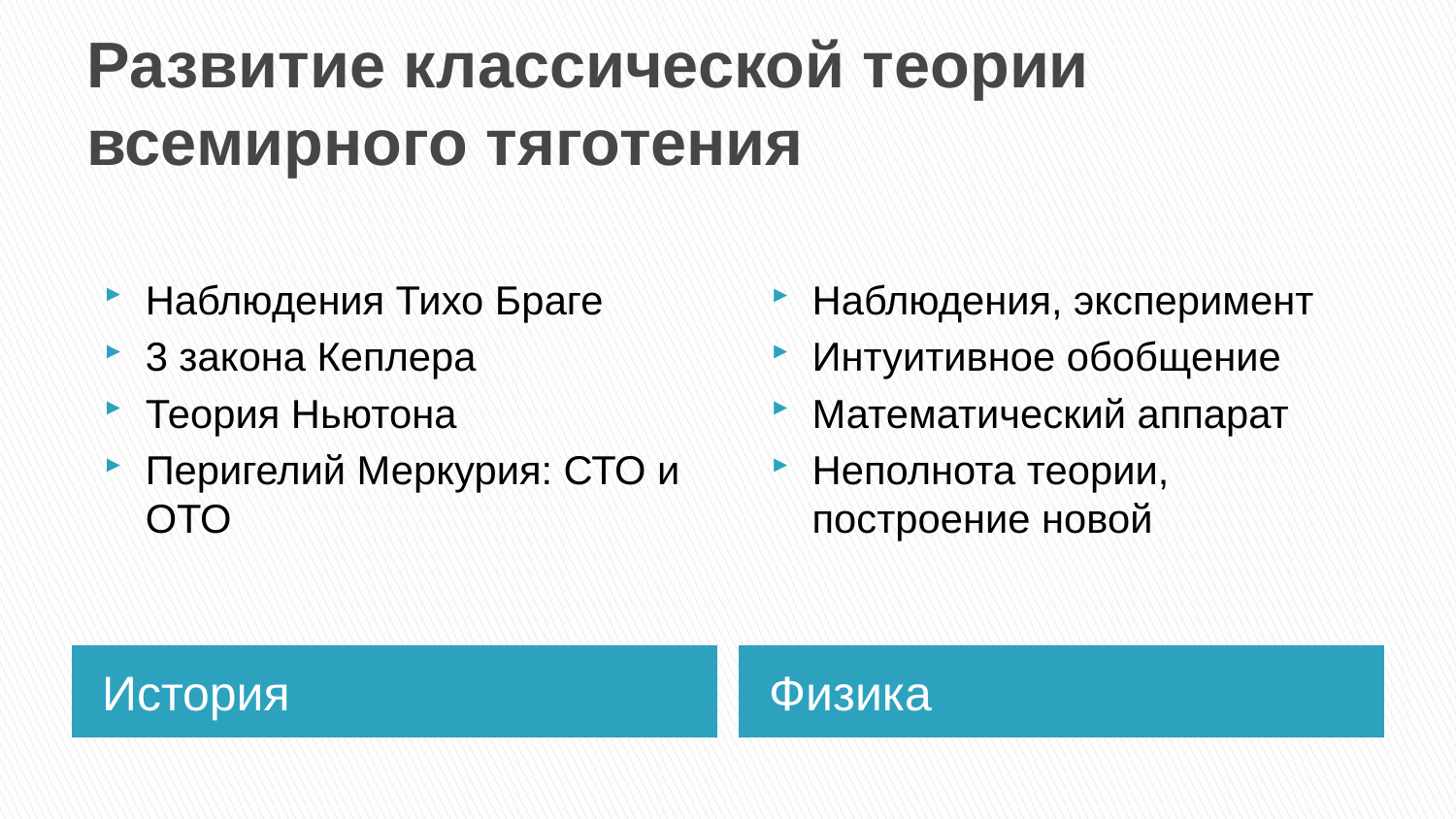

# Развитие классической теории всемирного тяготения
Наблюдения Тихо Браге
3 закона Кеплера
Теория Ньютона
Перигелий Меркурия: СТО и ОТО
Наблюдения, эксперимент
Интуитивное обобщение
Математический аппарат
Неполнота теории, построение новой
История
Физика